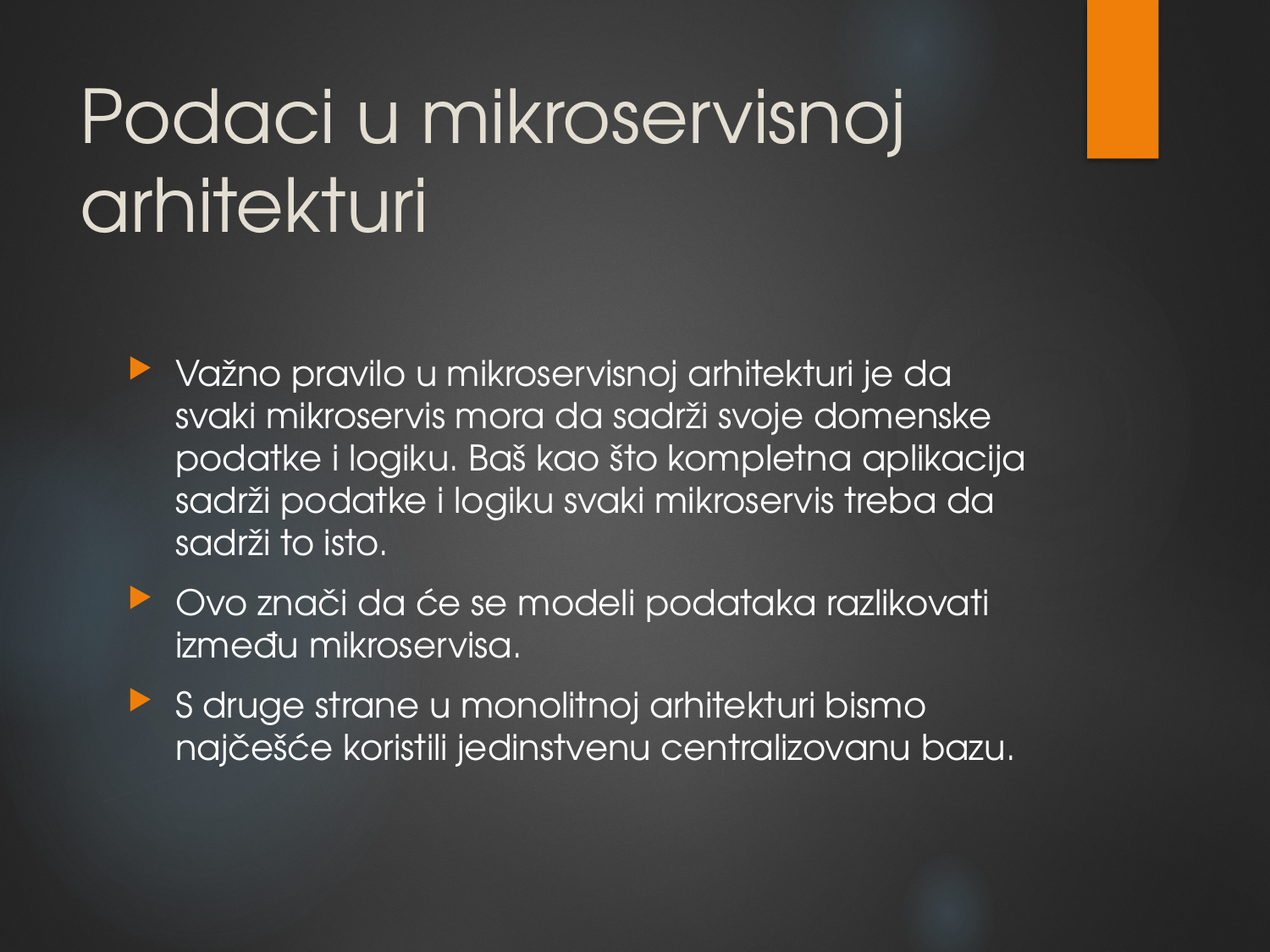

# Podaci u mikroservisnoj arhitekturi

Važno pravilo u mikroservisnoj arhitekturi je da svaki mikroservis mora da sadrži svoje domenske podatke i logiku. Baš kao što kompletna aplikacija sadrži podatke i logiku svaki mikroservis treba da sadrži to isto.
Ovo znači da će se modeli podataka razlikovati između mikroservisa.
S druge strane u monolitnoj arhitekturi bismo najčešće koristili jedinstvenu centralizovanu bazu.